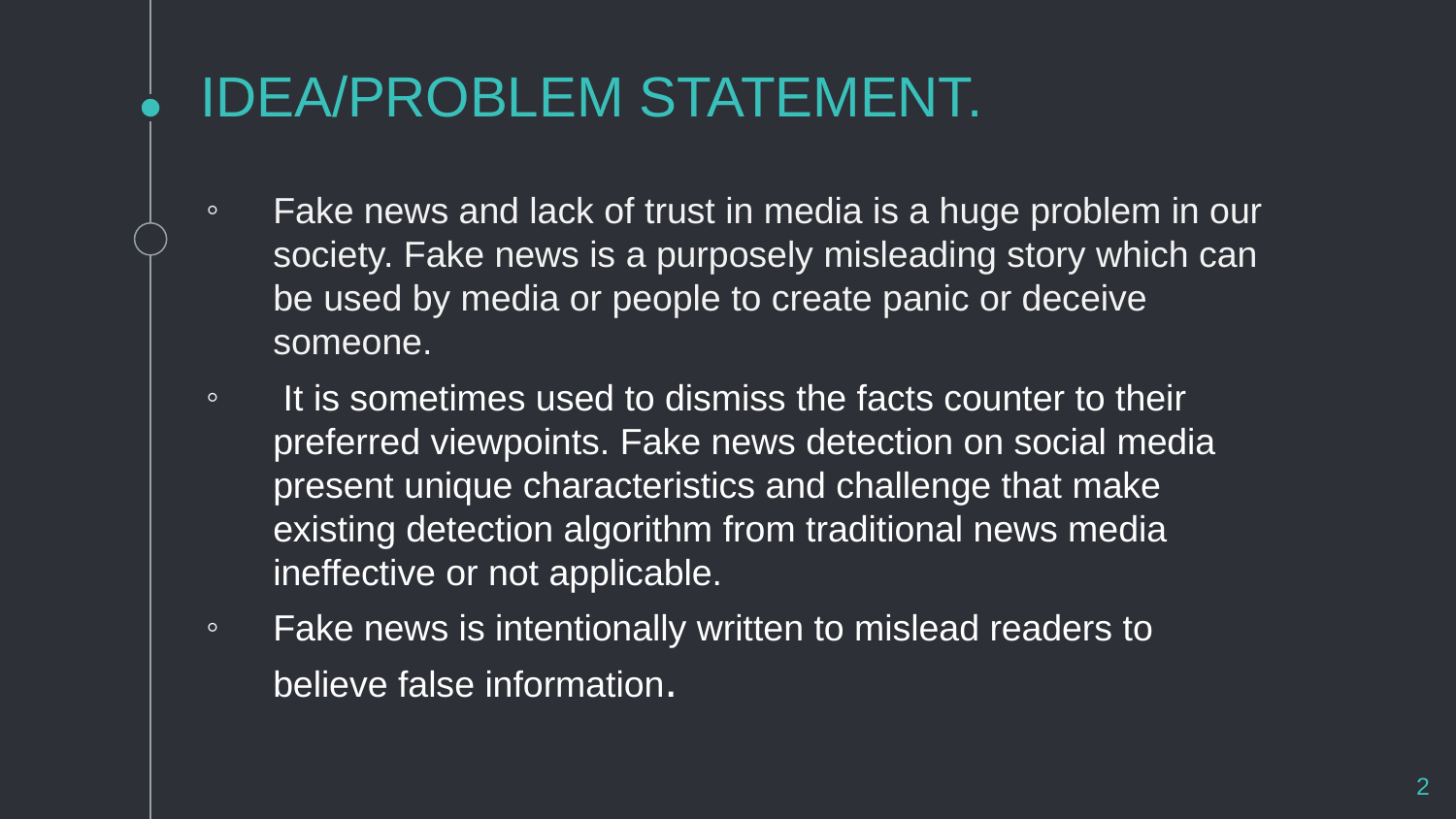

# IDEA/PROBLEM STATEMENT.
Fake news and lack of trust in media is a huge problem in our society. Fake news is a purposely misleading story which can be used by media or people to create panic or deceive someone.
 It is sometimes used to dismiss the facts counter to their preferred viewpoints. Fake news detection on social media present unique characteristics and challenge that make existing detection algorithm from traditional news media ineffective or not applicable.
Fake news is intentionally written to mislead readers to believe false information.

2